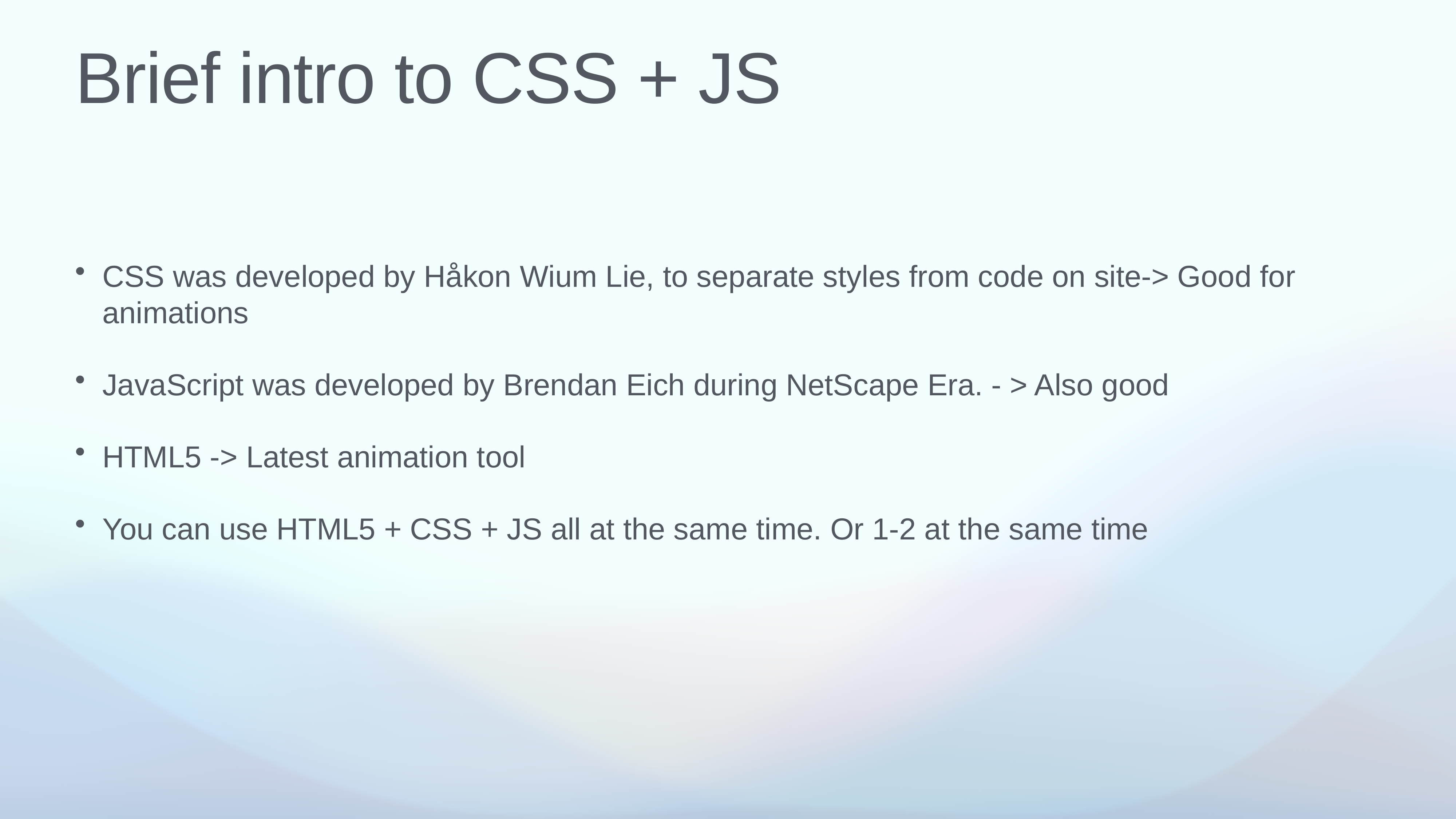

# Brief intro to CSS + JS

CSS was developed by Håkon Wium Lie, to separate styles from code on site-> Good for animations
JavaScript was developed by Brendan Eich during NetScape Era. - > Also good
HTML5 -> Latest animation tool
You can use HTML5 + CSS + JS all at the same time. Or 1-2 at the same time